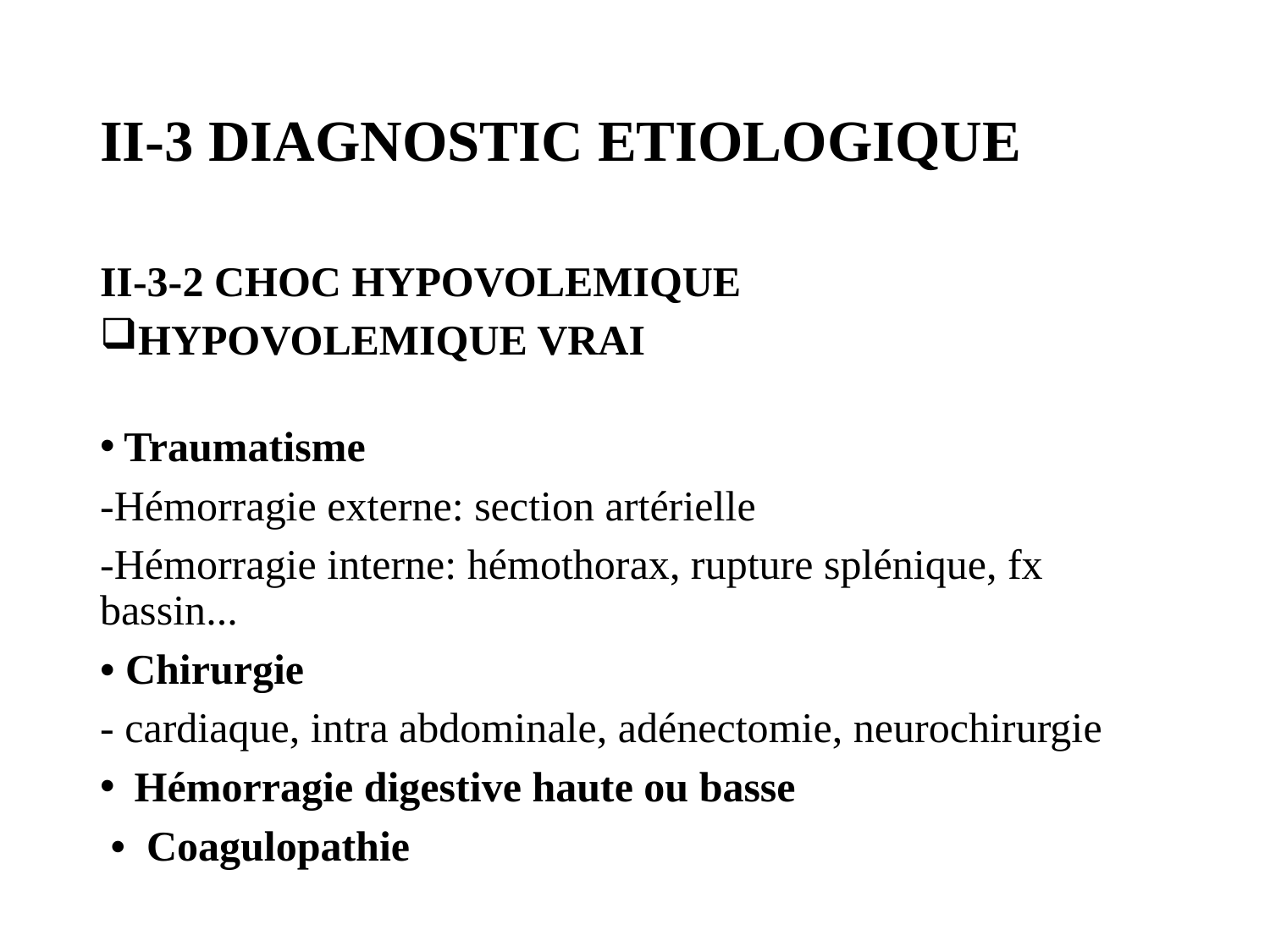

# II-3 DIAGNOSTIC ETIOLOGIQUE
II-3-2 CHOC HYPOVOLEMIQUE
HYPOVOLEMIQUE VRAI

Traumatisme
-Hémorragie externe: section artérielle
-Hémorragie interne: hémothorax, rupture splénique, fx bassin...
• Chirurgie
- cardiaque, intra abdominale, adénectomie, neurochirurgie
 Hémorragie digestive haute ou basse
 •  Coagulopathie